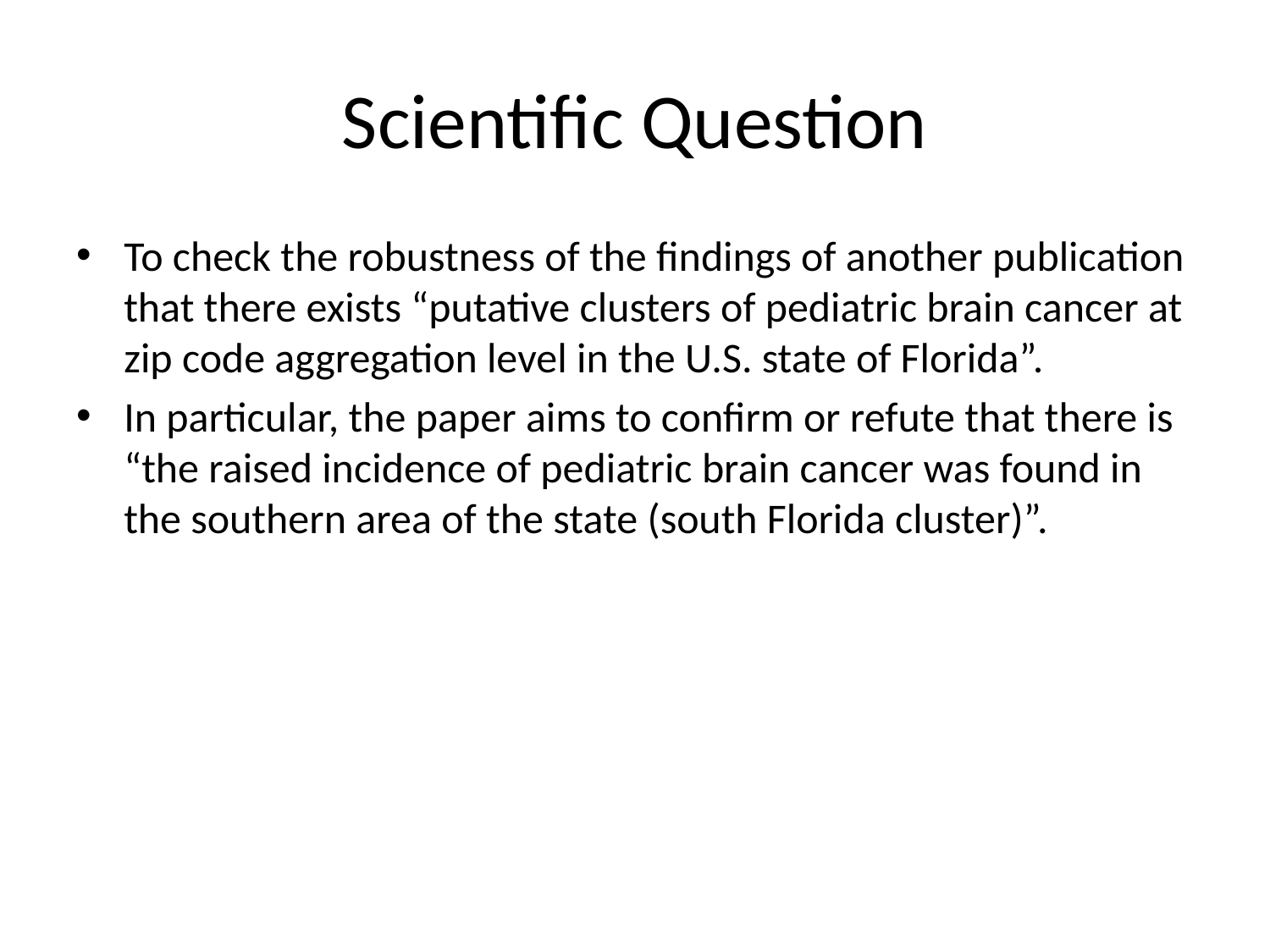

# Scientific Question
To check the robustness of the findings of another publication that there exists “putative clusters of pediatric brain cancer at zip code aggregation level in the U.S. state of Florida”.
In particular, the paper aims to confirm or refute that there is “the raised incidence of pediatric brain cancer was found in the southern area of the state (south Florida cluster)”.